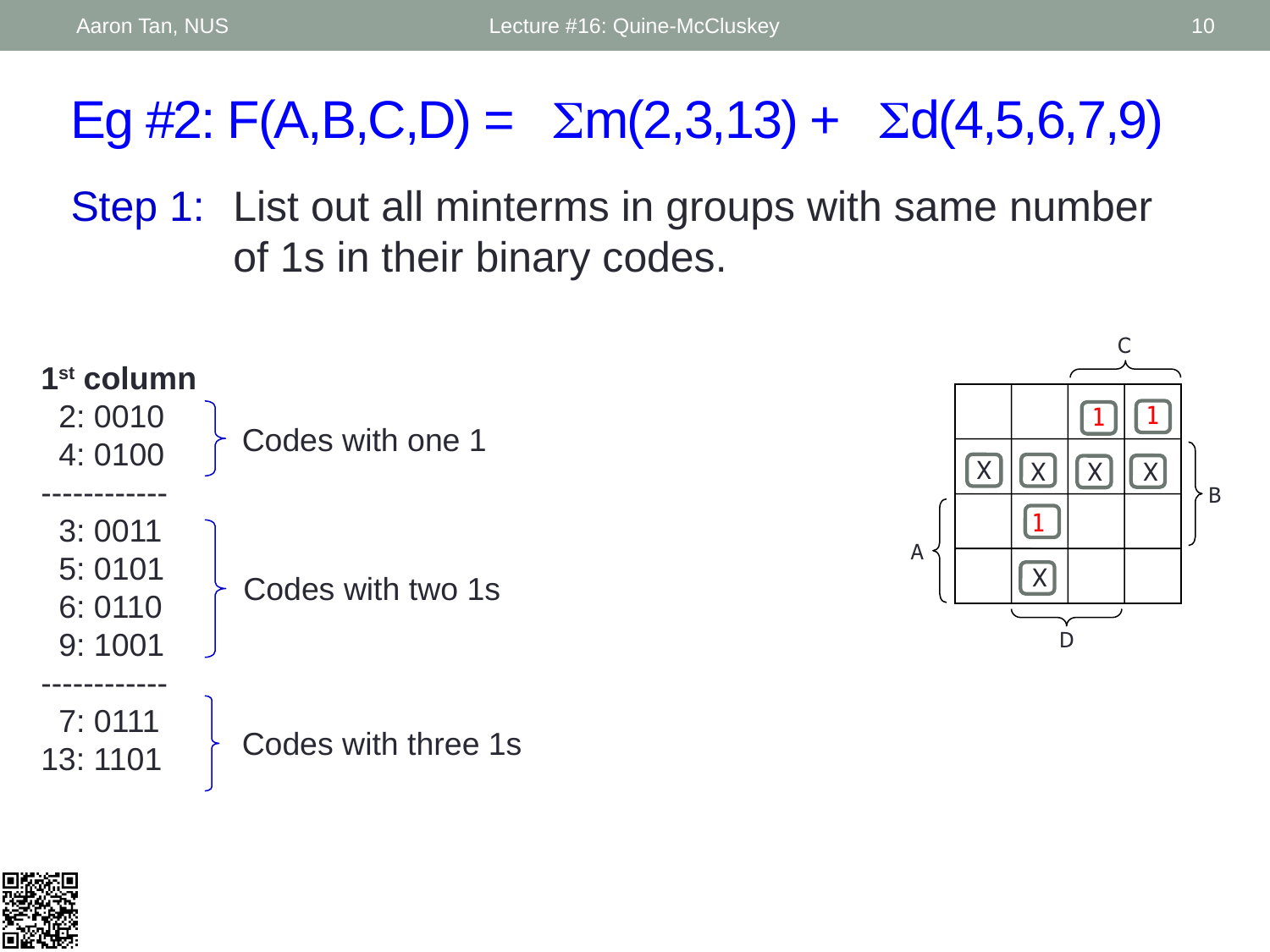

Aaron Tan, NUS
Lecture #16: Quine-McCluskey
10
# Eg #2: F(A,B,C,D) =  Σm(2,3,13) +  Σd(4,5,6,7,9)
Step 1:	List out all minterms in groups with same number of 1s in their binary codes.

C

1
1

X
X
B

1
A

D
1st column
  2: 0010
  4: 0100
------------
  3: 0011
  5: 0101
  6: 0110
  9: 1001
------------
  7: 0111
13: 1101

Codes with one 1

X
X

Codes with two 1s
X

Codes with three 1s